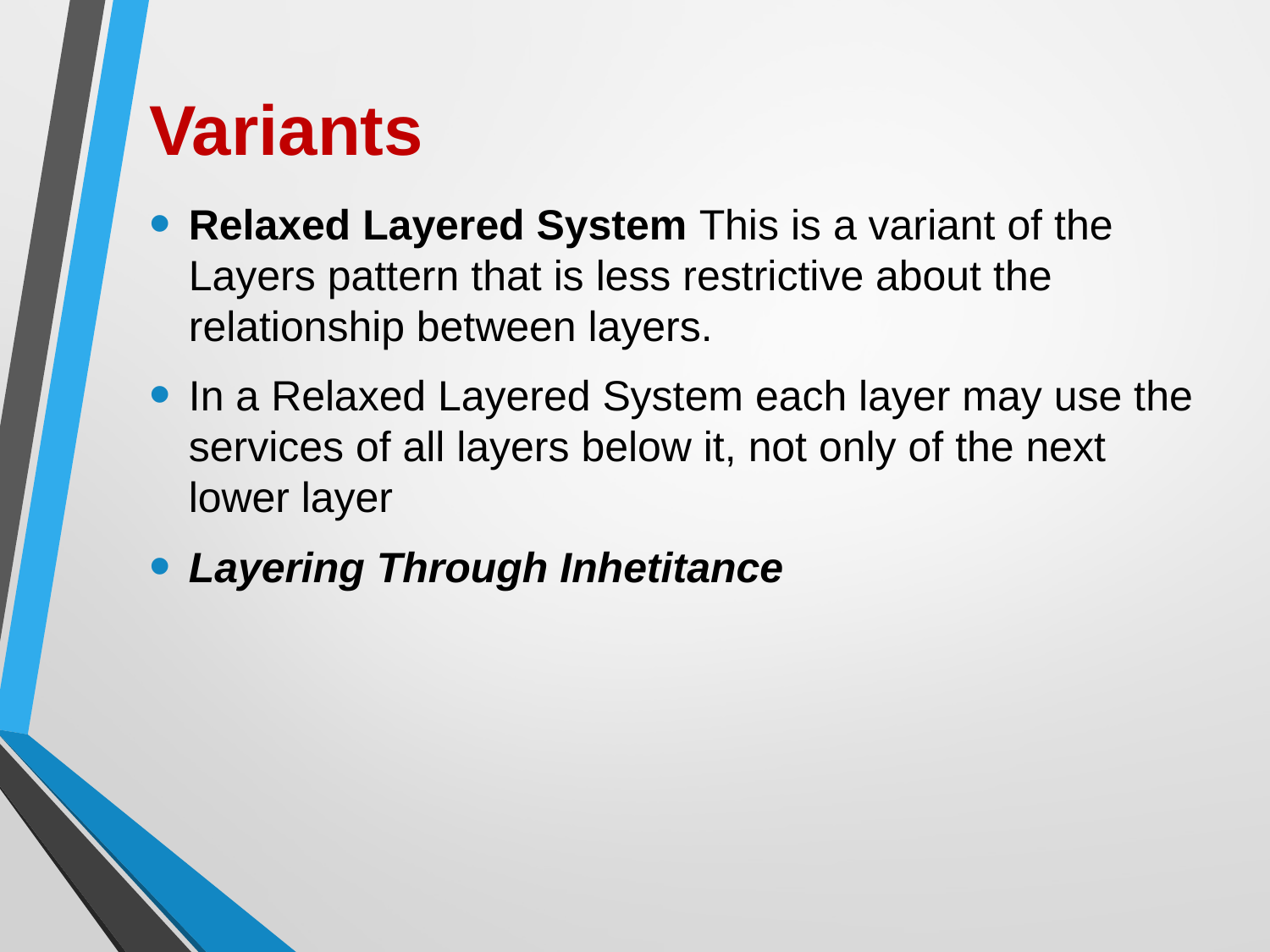

# Variants
Relaxed Layered System This is a variant of the Layers pattern that is less restrictive about the relationship between layers.
In a Relaxed Layered System each layer may use the services of all layers below it, not only of the next lower layer
Layering Through Inhetitance